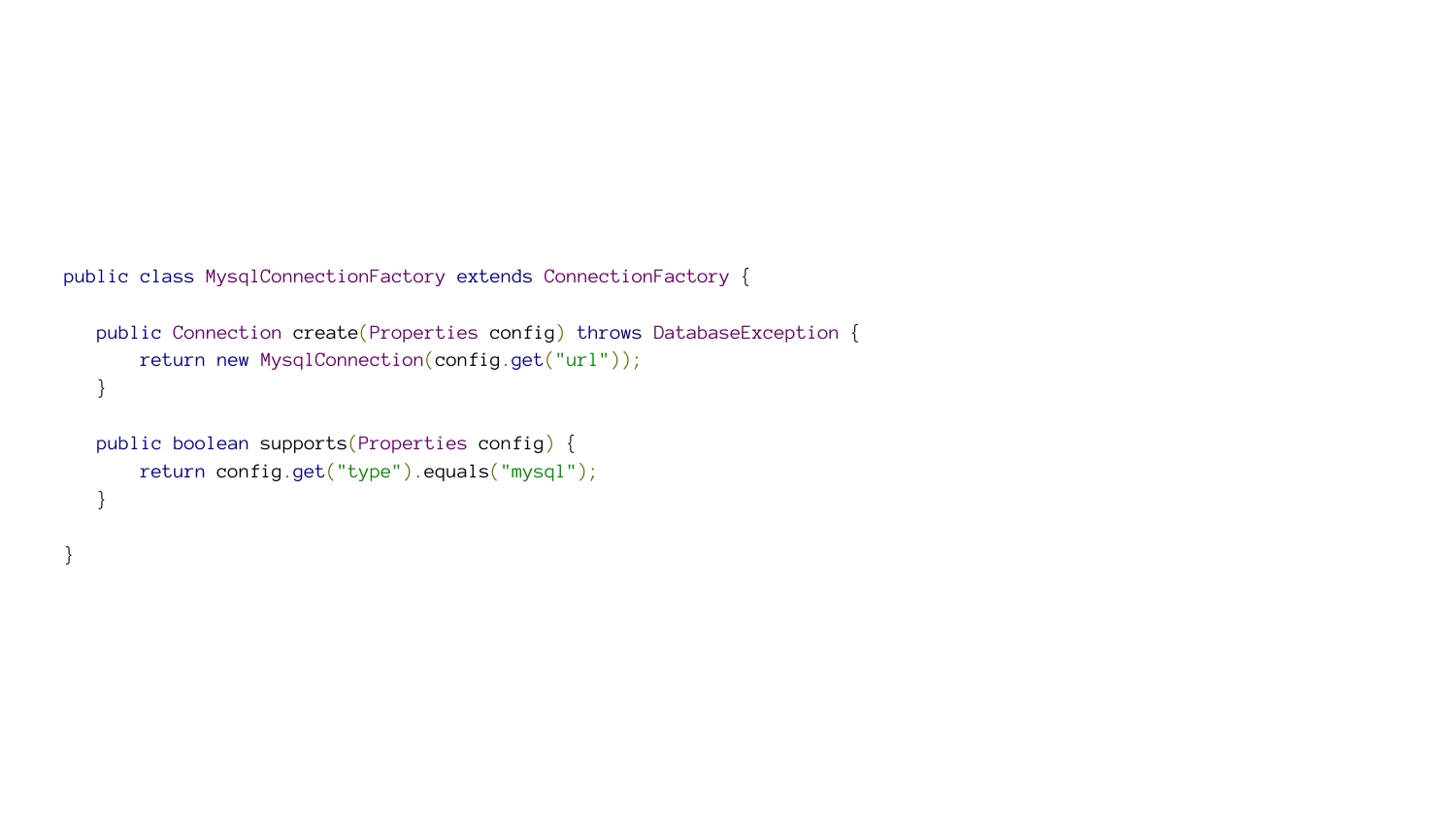

public class MysqlConnectionFactory extends ConnectionFactory {

   public Connection create(Properties config) throws DatabaseException {
       return new MysqlConnection(config.get("url"));
   }

   public boolean supports(Properties config) {
       return config.get("type").equals("mysql");
   }

}